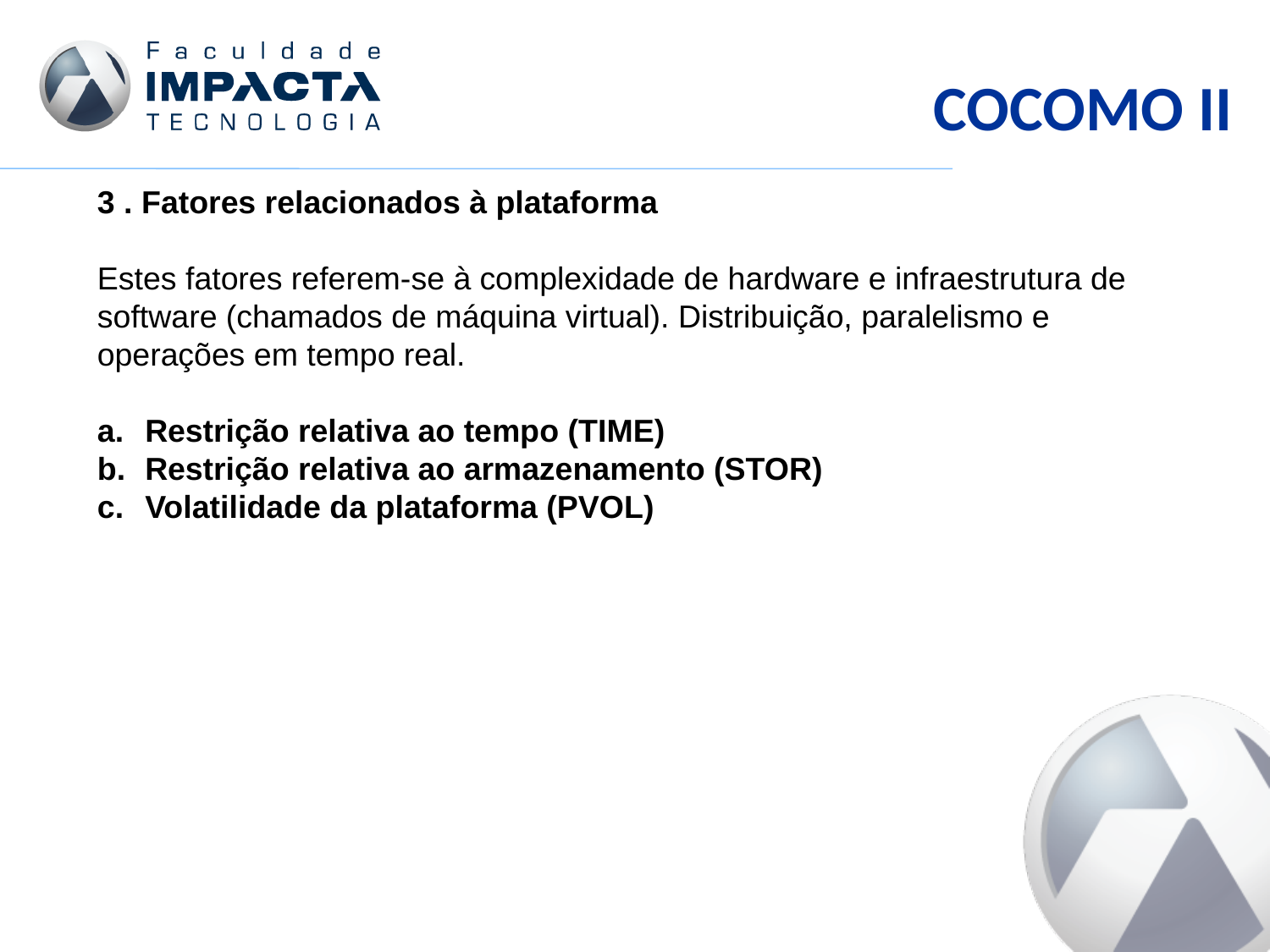

COCOMO II
3 . Fatores relacionados à plataforma

Estes fatores referem-se à complexidade de hardware e infraestrutura de software (chamados de máquina virtual). Distribuição, paralelismo e operações em tempo real.

Restrição relativa ao tempo (TIME)
Restrição relativa ao armazenamento (STOR)
Volatilidade da plataforma (PVOL)